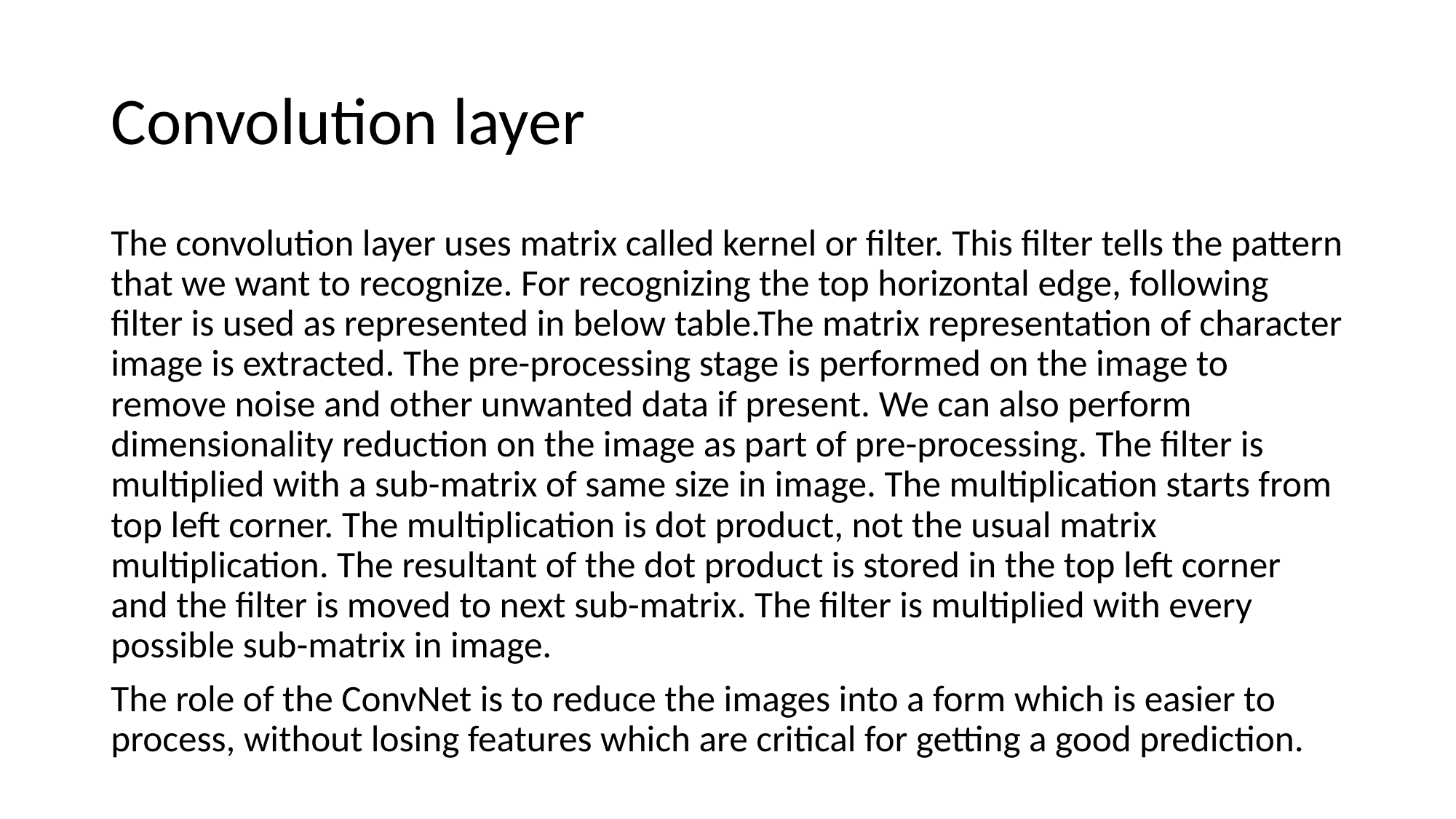

# Convolution layer
The convolution layer uses matrix called kernel or filter. This filter tells the pattern that we want to recognize. For recognizing the top horizontal edge, following filter is used as represented in below table.The matrix representation of character image is extracted. The pre-processing stage is performed on the image to remove noise and other unwanted data if present. We can also perform dimensionality reduction on the image as part of pre-processing. The filter is multiplied with a sub-matrix of same size in image. The multiplication starts from top left corner. The multiplication is dot product, not the usual matrix multiplication. The resultant of the dot product is stored in the top left corner and the filter is moved to next sub-matrix. The filter is multiplied with every possible sub-matrix in image.
The role of the ConvNet is to reduce the images into a form which is easier to process, without losing features which are critical for getting a good prediction.